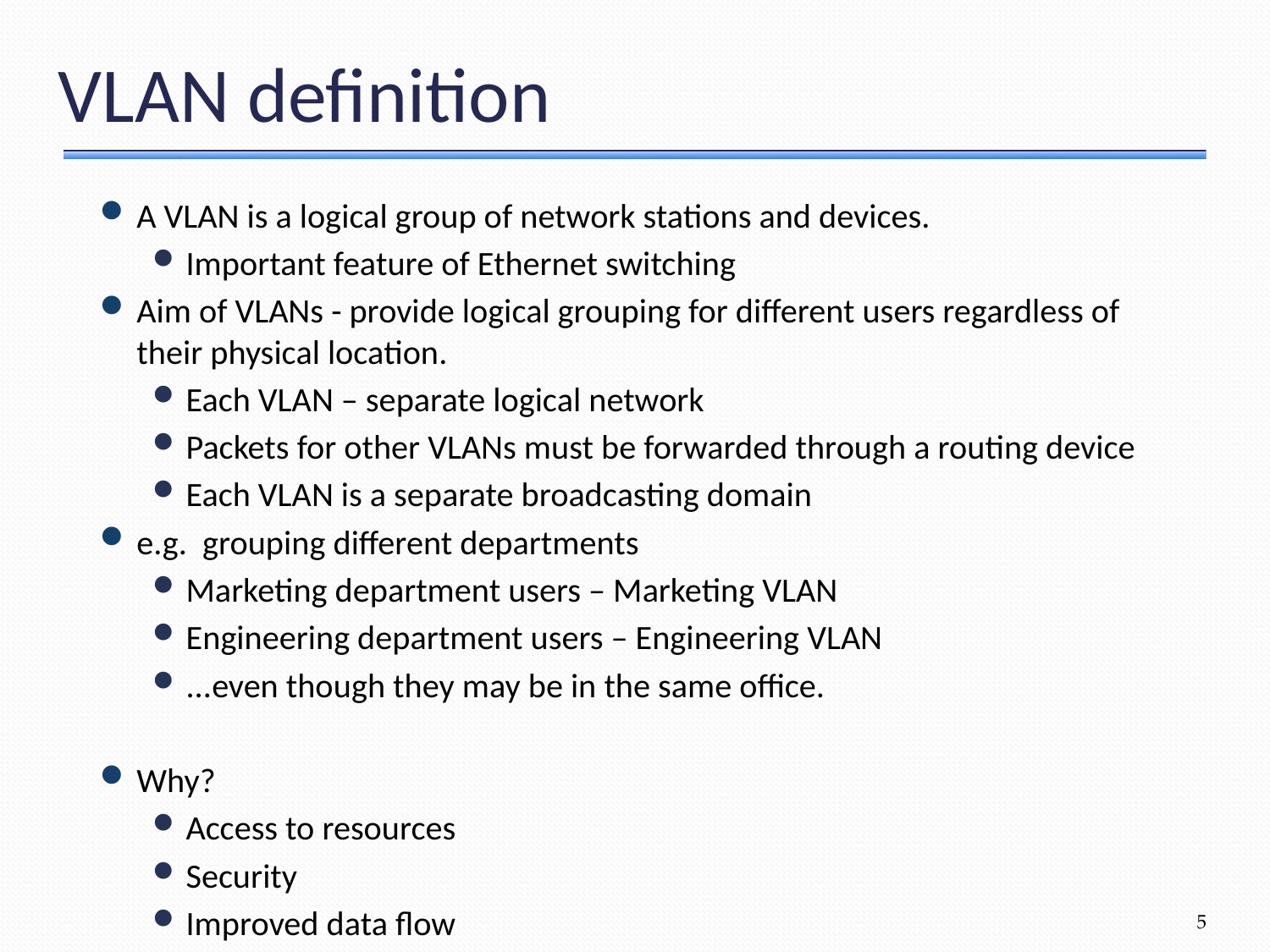

# VLAN definition
A VLAN is a logical group of network stations and devices.
Important feature of Ethernet switching
Aim of VLANs - provide logical grouping for different users regardless of their physical location.
Each VLAN – separate logical network
Packets for other VLANs must be forwarded through a routing device
Each VLAN is a separate broadcasting domain
e.g.  grouping different departments
Marketing department users – Marketing VLAN
Engineering department users – Engineering VLAN
...even though they may be in the same office.

Why?
Access to resources
Security
Improved data flow
5